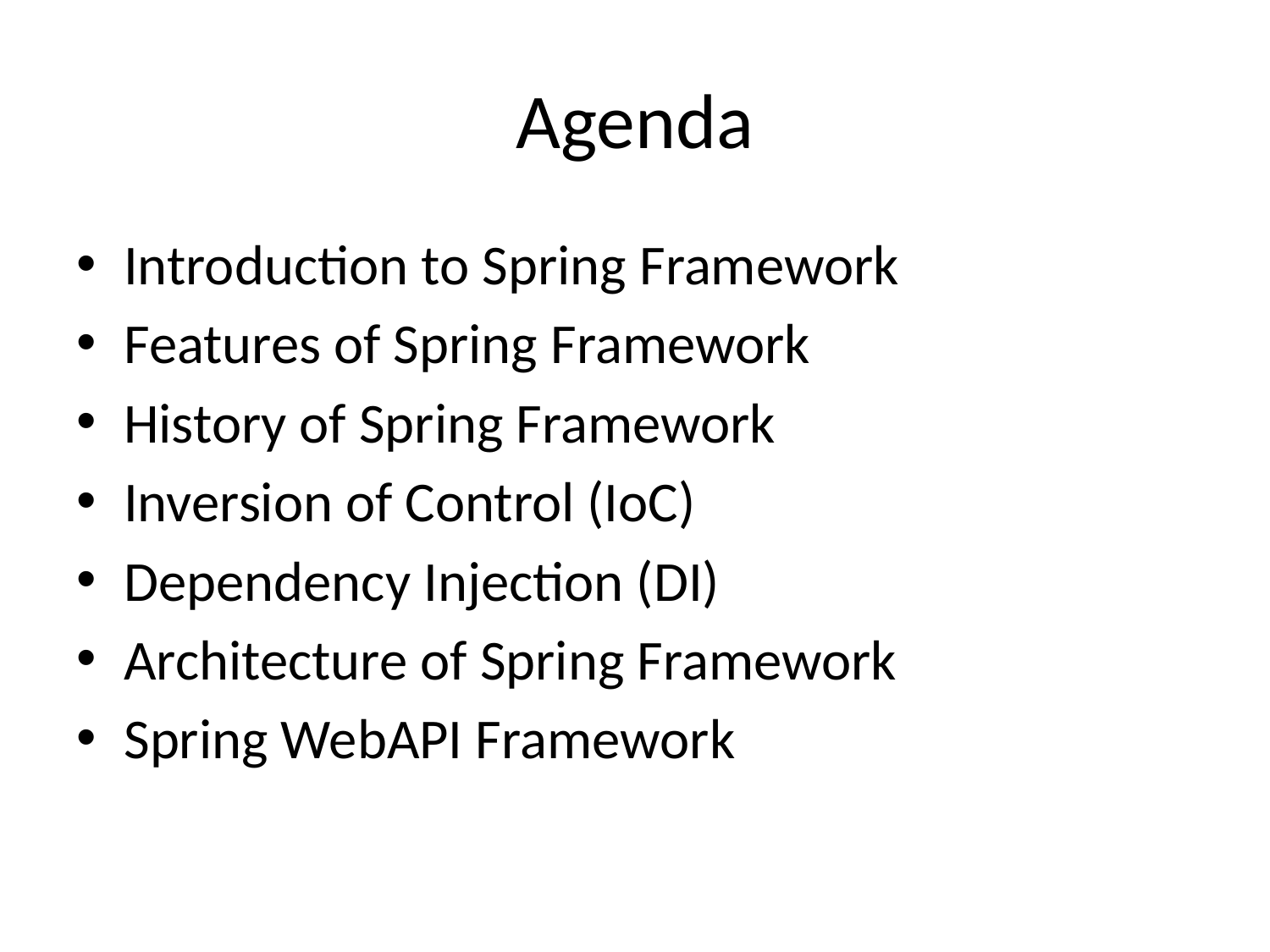

# Agenda
Introduction to Spring Framework
Features of Spring Framework
History of Spring Framework
Inversion of Control (IoC)
Dependency Injection (DI)
Architecture of Spring Framework
Spring WebAPI Framework